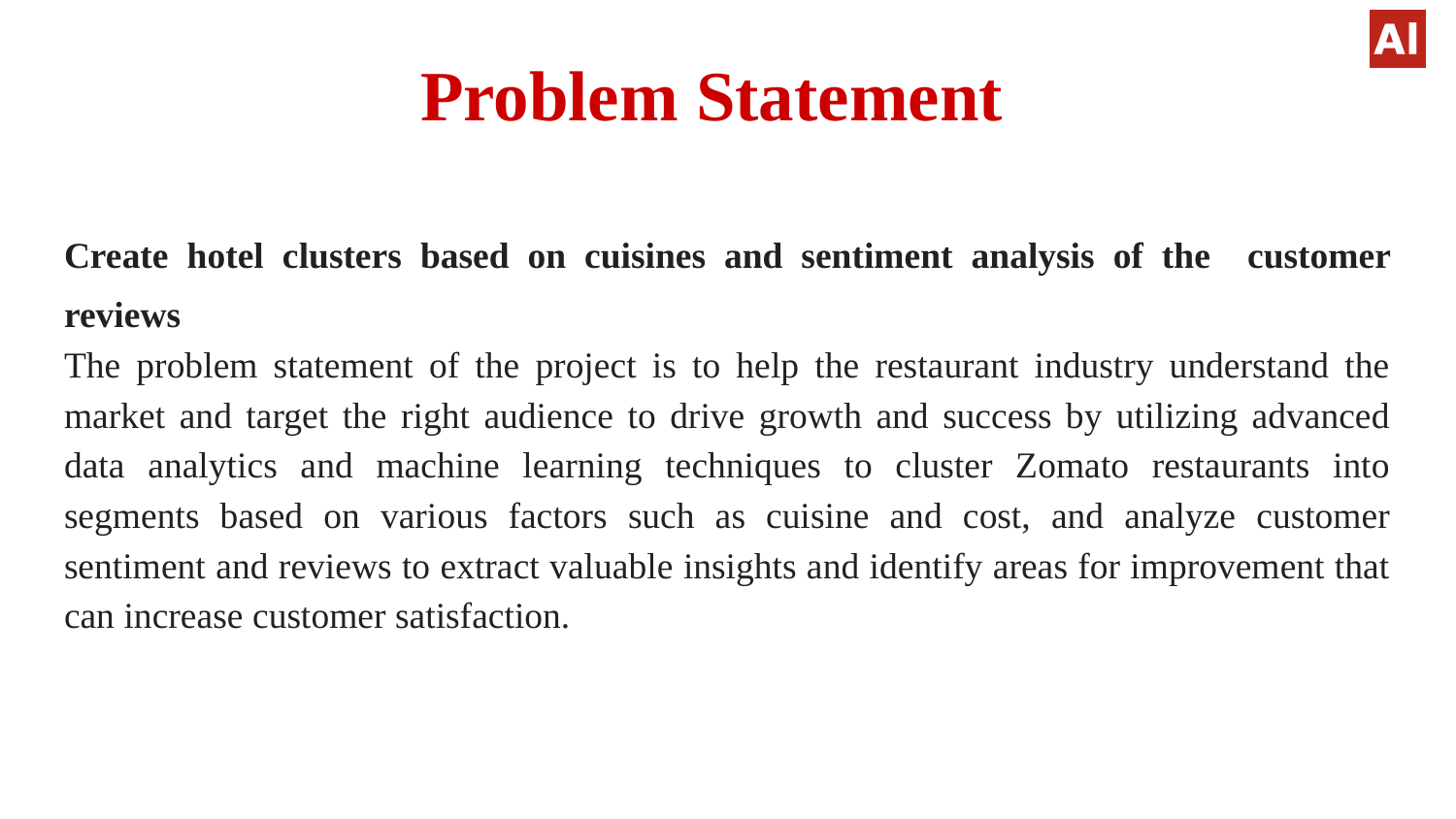

# Problem Statement
Create hotel clusters based on cuisines and sentiment analysis of the  customer reviews
The problem statement of the project is to help the restaurant industry understand the market and target the right audience to drive growth and success by utilizing advanced data analytics and machine learning techniques to cluster Zomato restaurants into segments based on various factors such as cuisine and cost, and analyze customer sentiment and reviews to extract valuable insights and identify areas for improvement that can increase customer satisfaction.